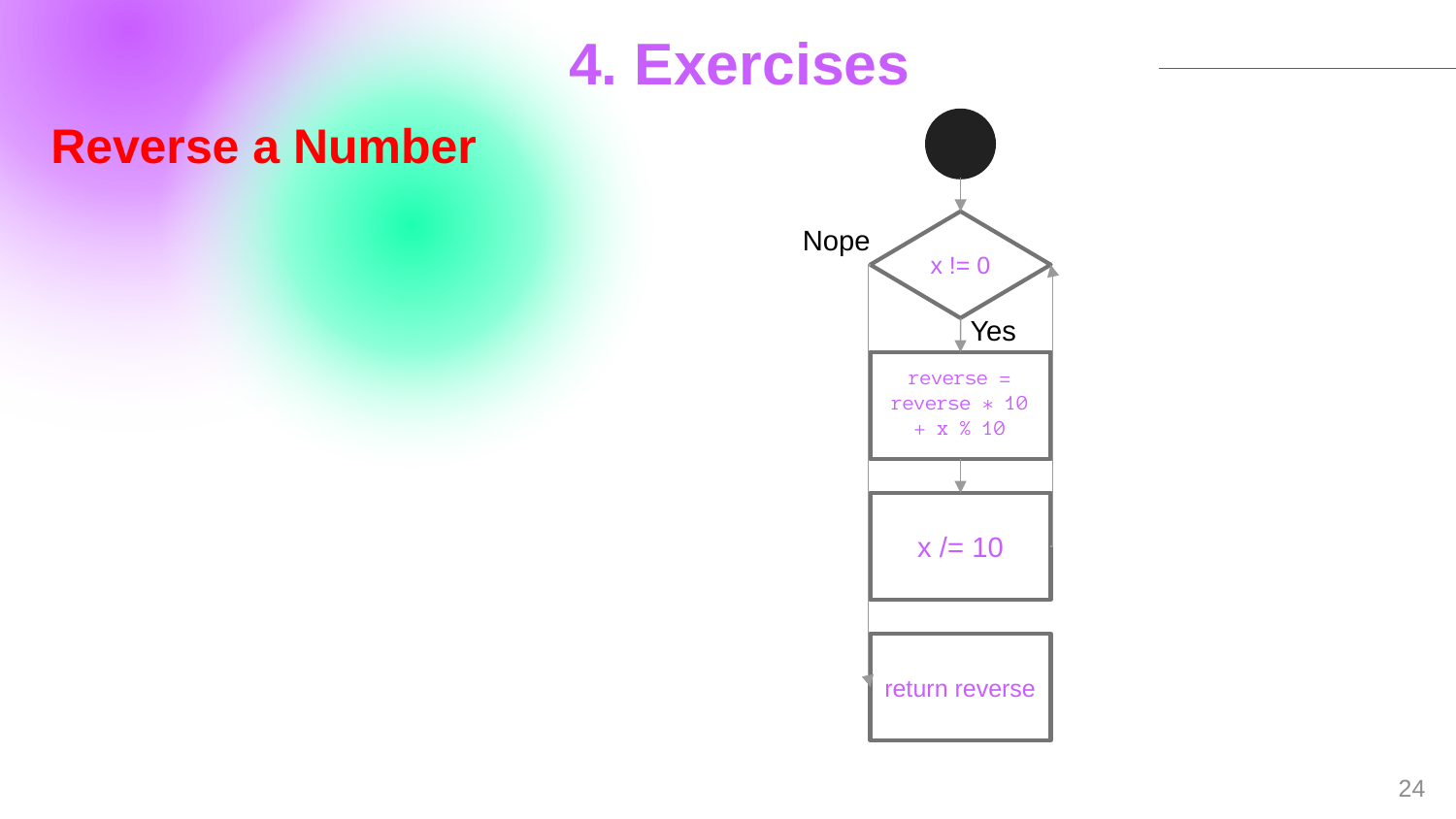

4. Exercises
Reverse a Number

x != 0
Nope
Yes

reverse = reverse * 10 + x % 10

x /= 10
return reverse
24